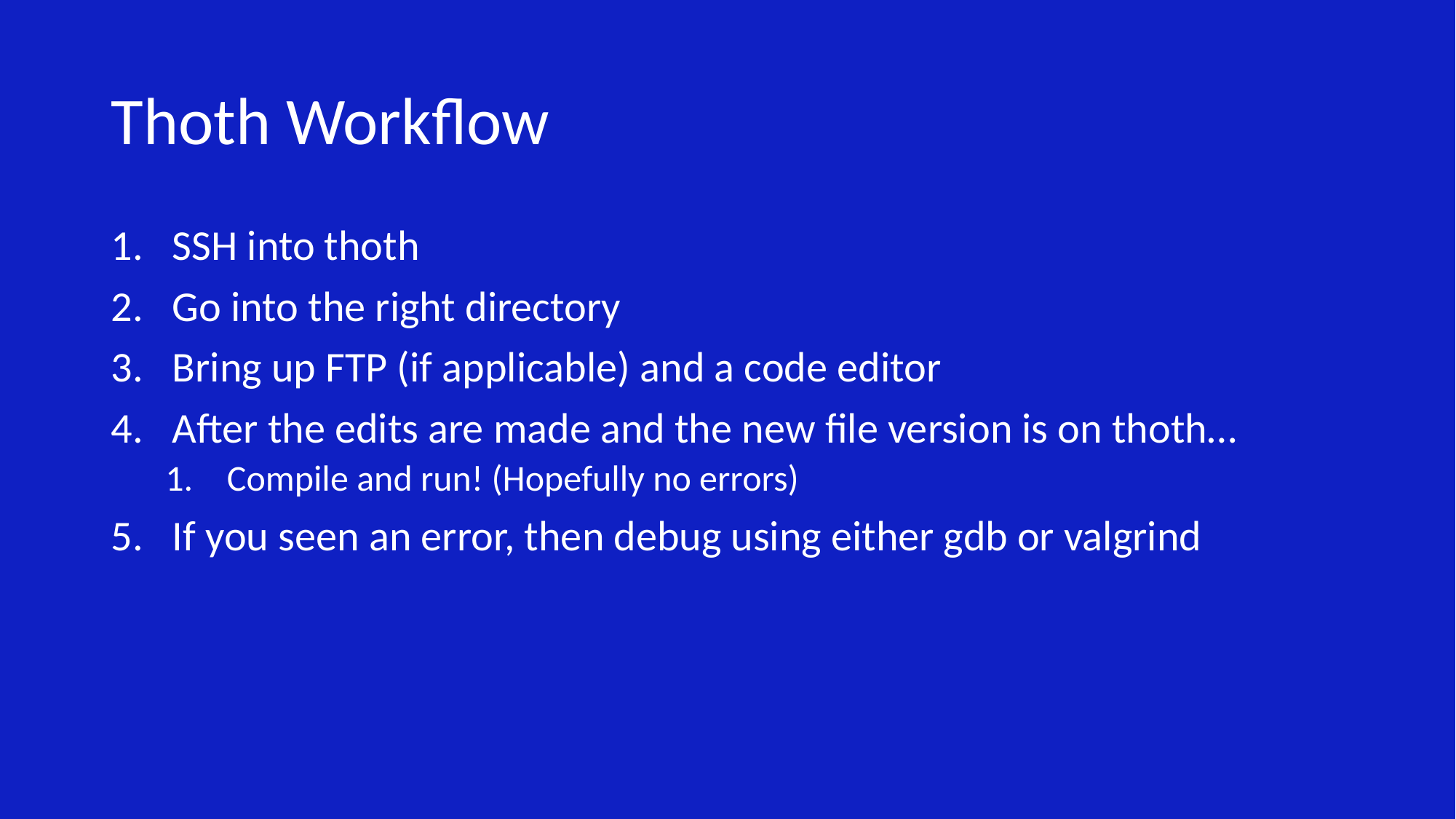

# Thoth Workflow
SSH into thoth
Go into the right directory
Bring up FTP (if applicable) and a code editor
After the edits are made and the new file version is on thoth…
Compile and run! (Hopefully no errors)
If you seen an error, then debug using either gdb or valgrind